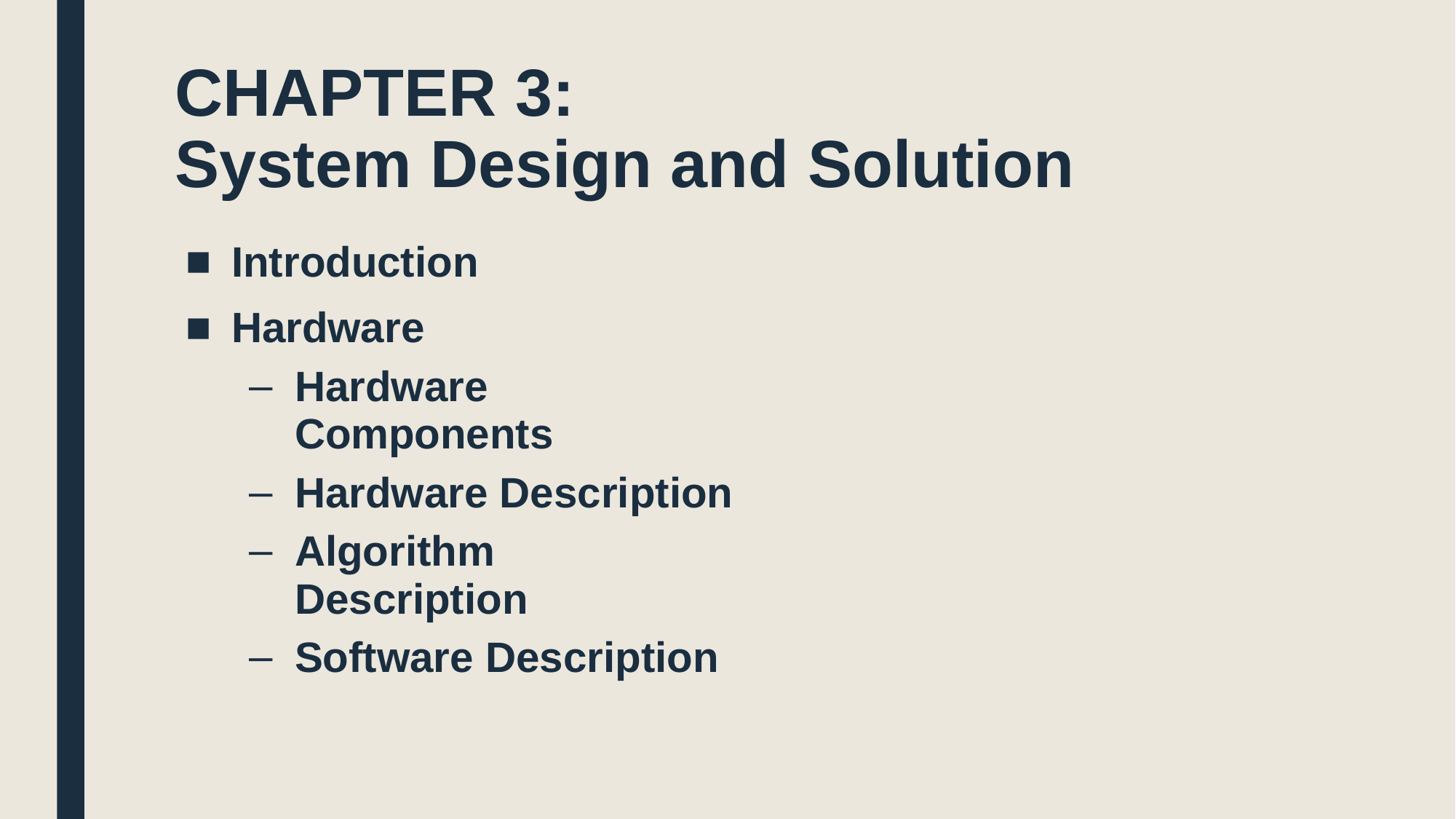

# CHAPTER 3: System Design and Solution
Introduction
Hardware
Hardware Components
Hardware Description
Algorithm Description
Software Description